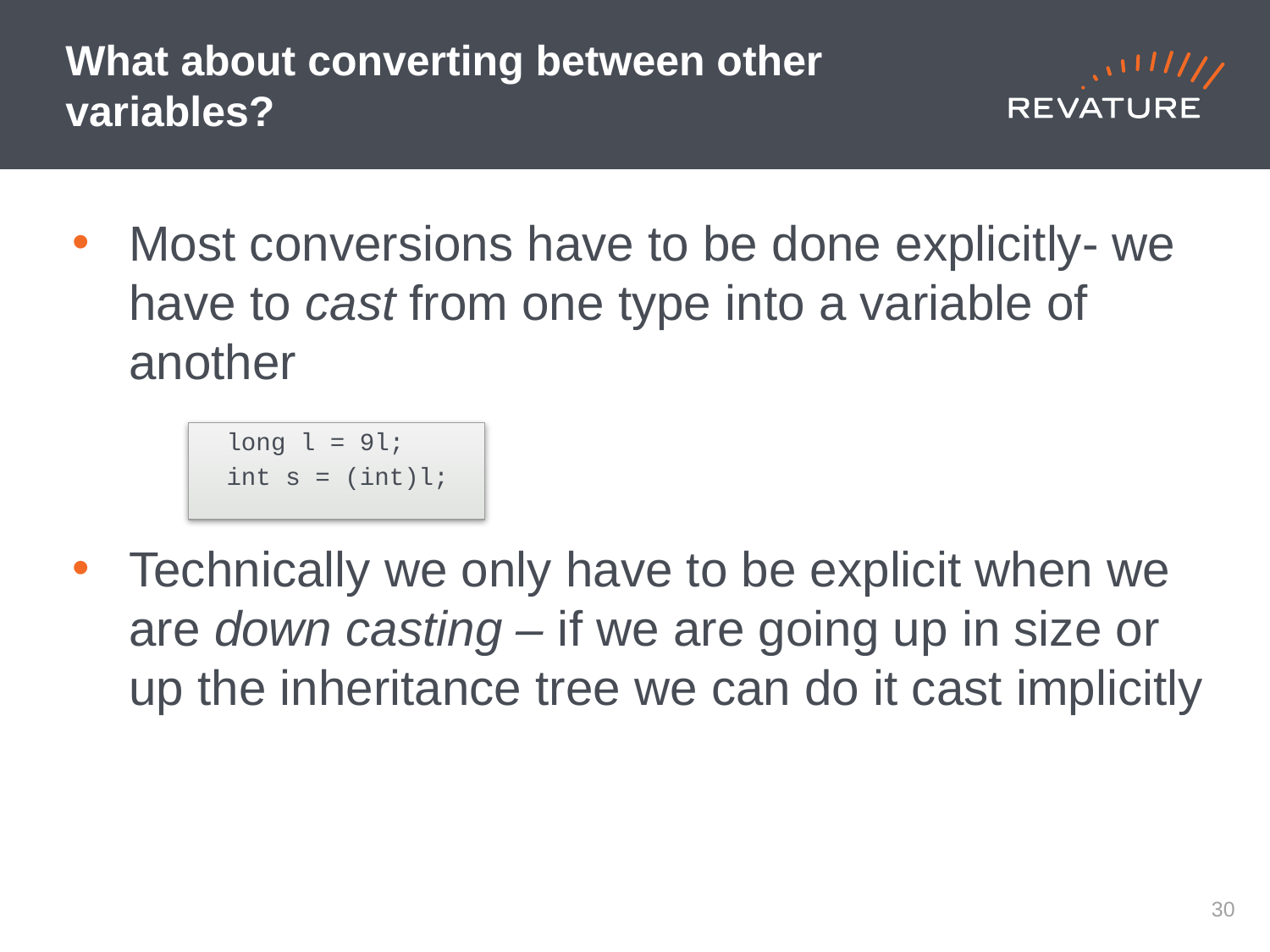

# What about converting between other variables?
Most conversions have to be done explicitly- we have to cast from one type into a variable of another

Technically we only have to be explicit when we are down casting – if we are going up in size or up the inheritance tree we can do it cast implicitly
long l = 9l;
int s = (int)l;
30